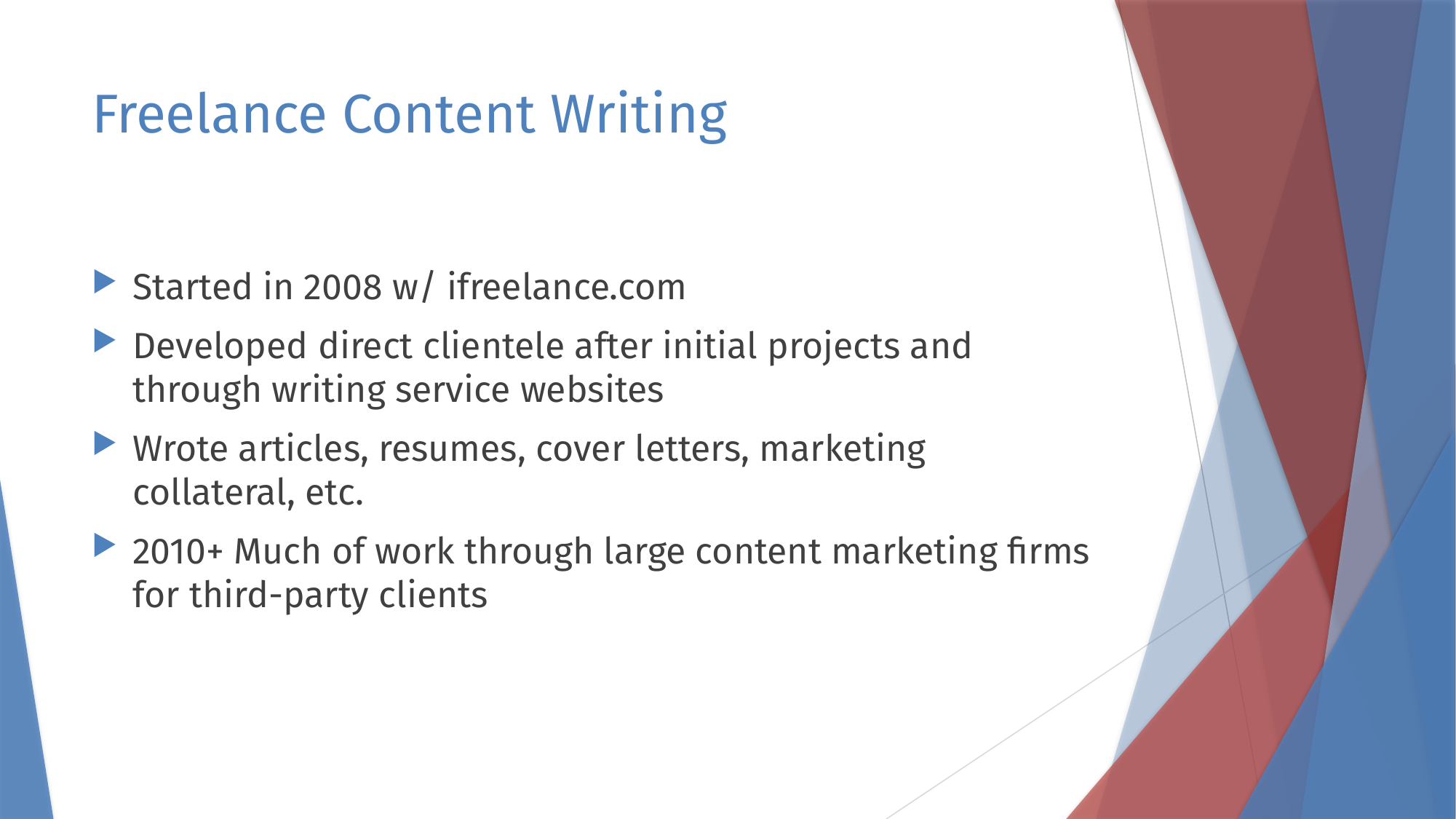

# Freelance Content Writing
Started in 2008 w/ ifreelance.com
Developed direct clientele after initial projects and through writing service websites
Wrote articles, resumes, cover letters, marketing collateral, etc.
2010+ Much of work through large content marketing firms for third-party clients